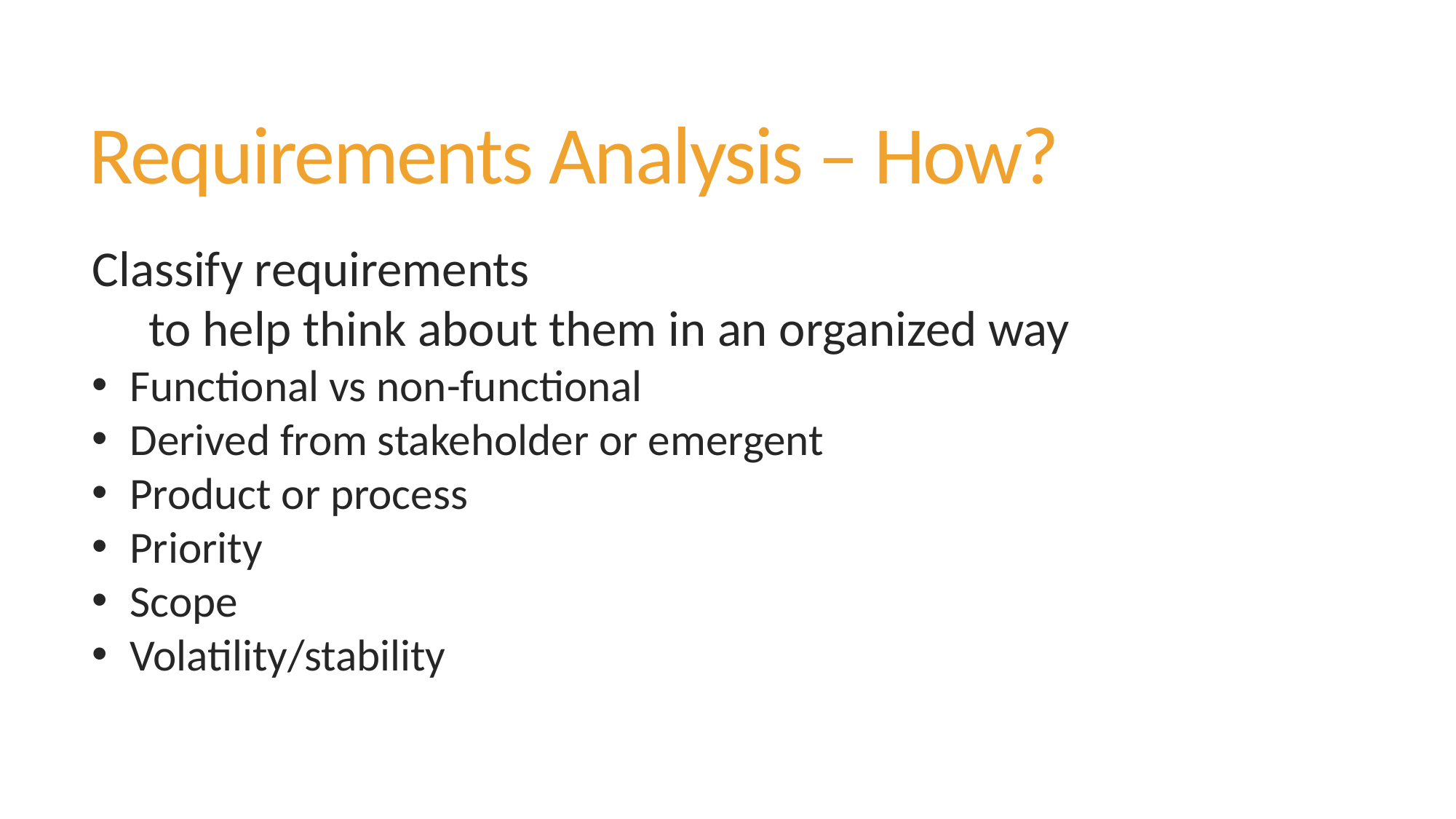

# Requirements Analysis – How?
Classify requirements
     to help think about them in an organized way
	Functional vs non-functional
	Derived from stakeholder or emergent
	Product or process
	Priority
	Scope
	Volatility/stability